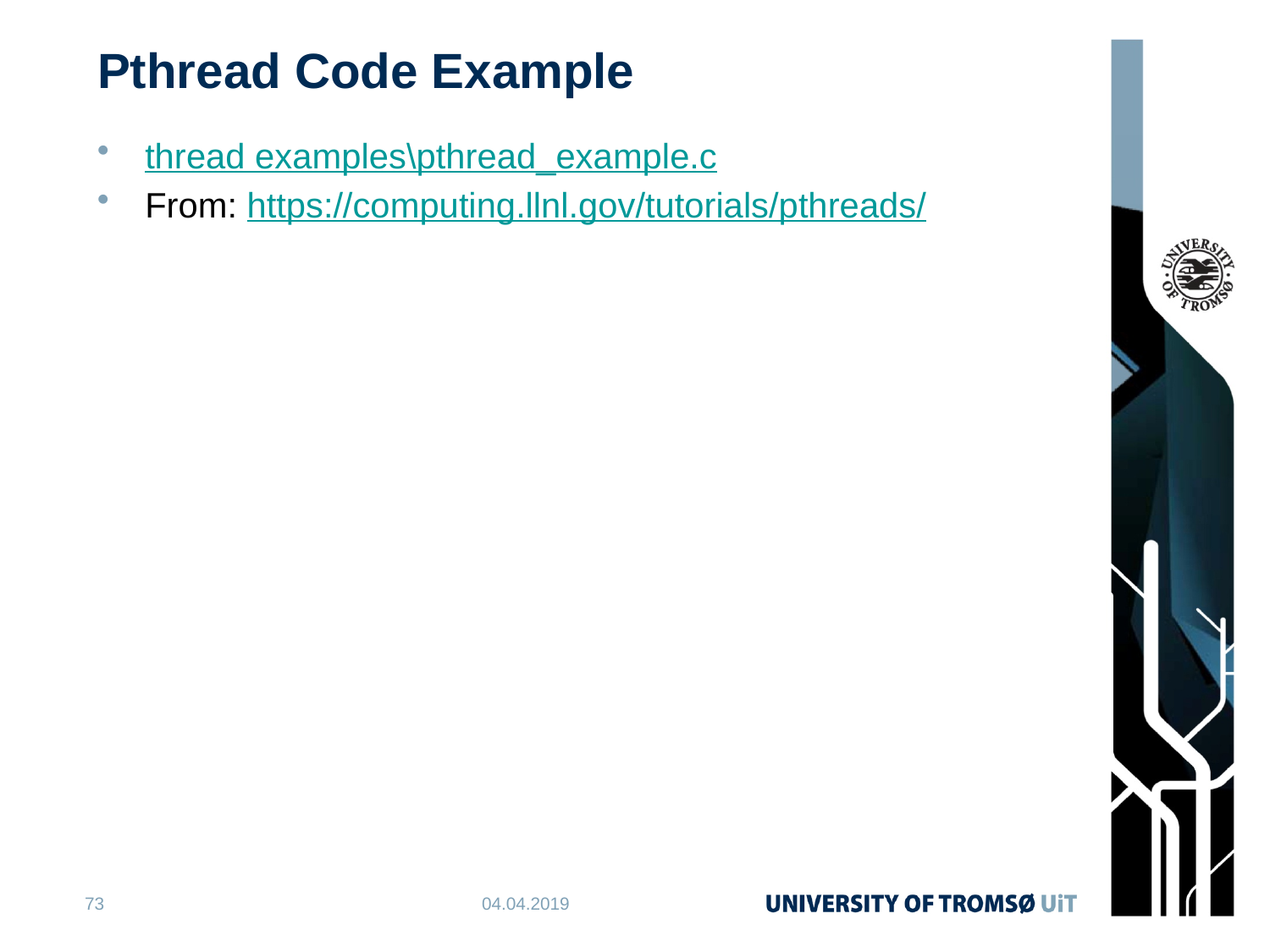

# Pthread Code Example
thread examples\pthread_example.c
From: https://computing.llnl.gov/tutorials/pthreads/
73
04.04.2019